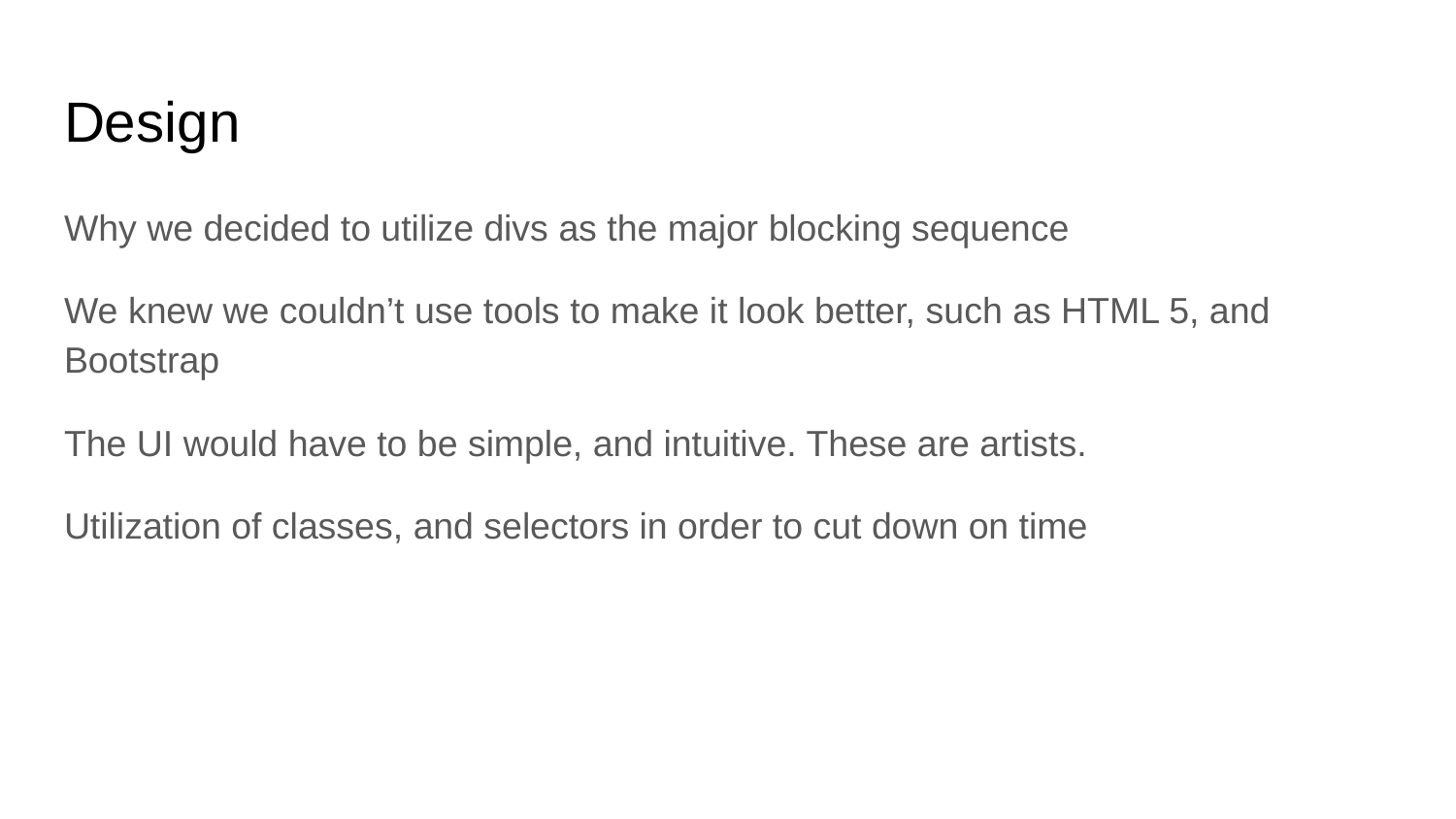

# Design
Why we decided to utilize divs as the major blocking sequence
We knew we couldn’t use tools to make it look better, such as HTML 5, and Bootstrap
The UI would have to be simple, and intuitive. These are artists.
Utilization of classes, and selectors in order to cut down on time